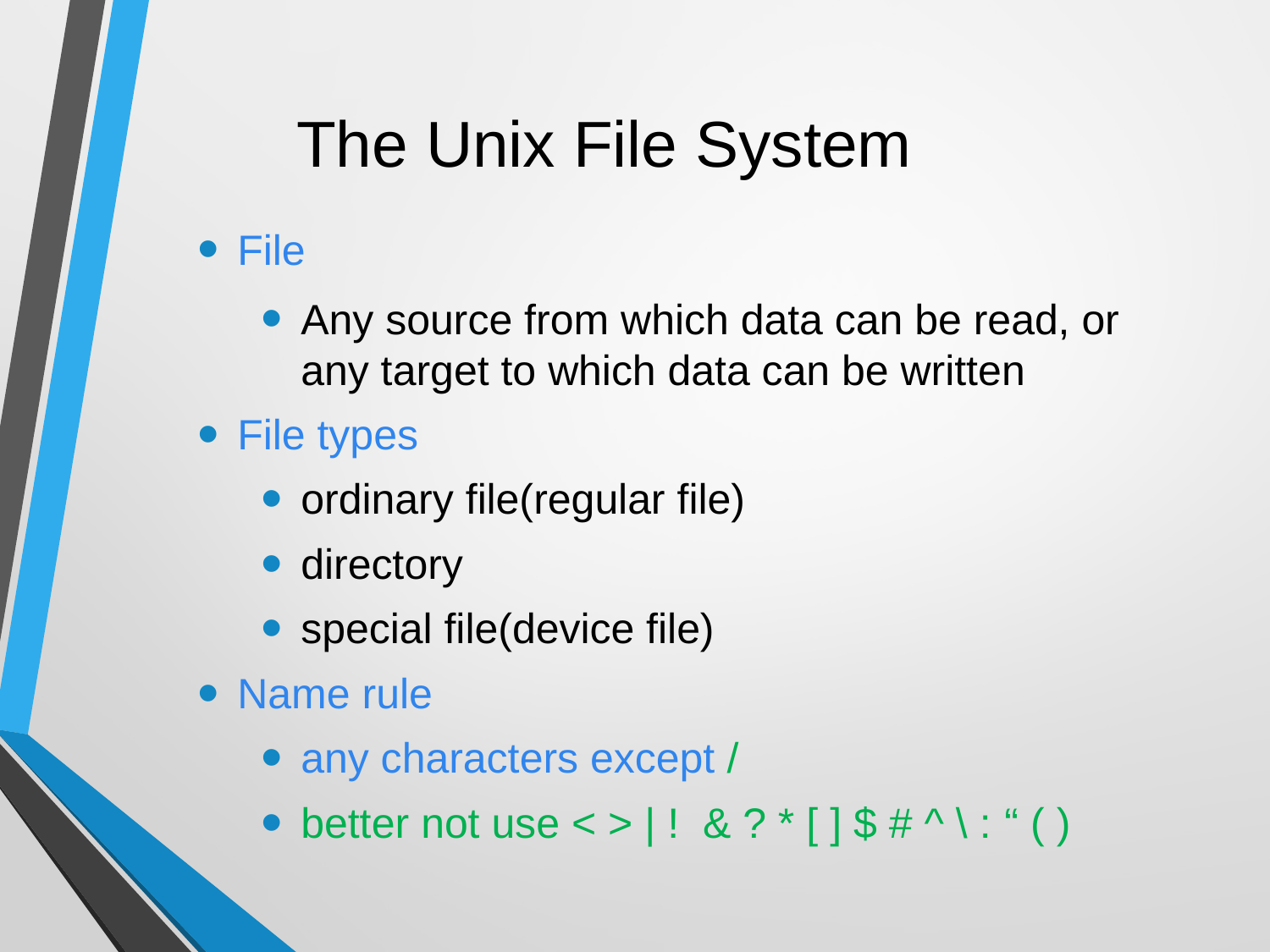

# The Unix File System
File
Any source from which data can be read, or any target to which data can be written
File types
ordinary file(regular file)
directory
special file(device file)
Name rule
any characters except /
better not use < > | !  & ? * [ ] $ # ^ \ : “ ( )